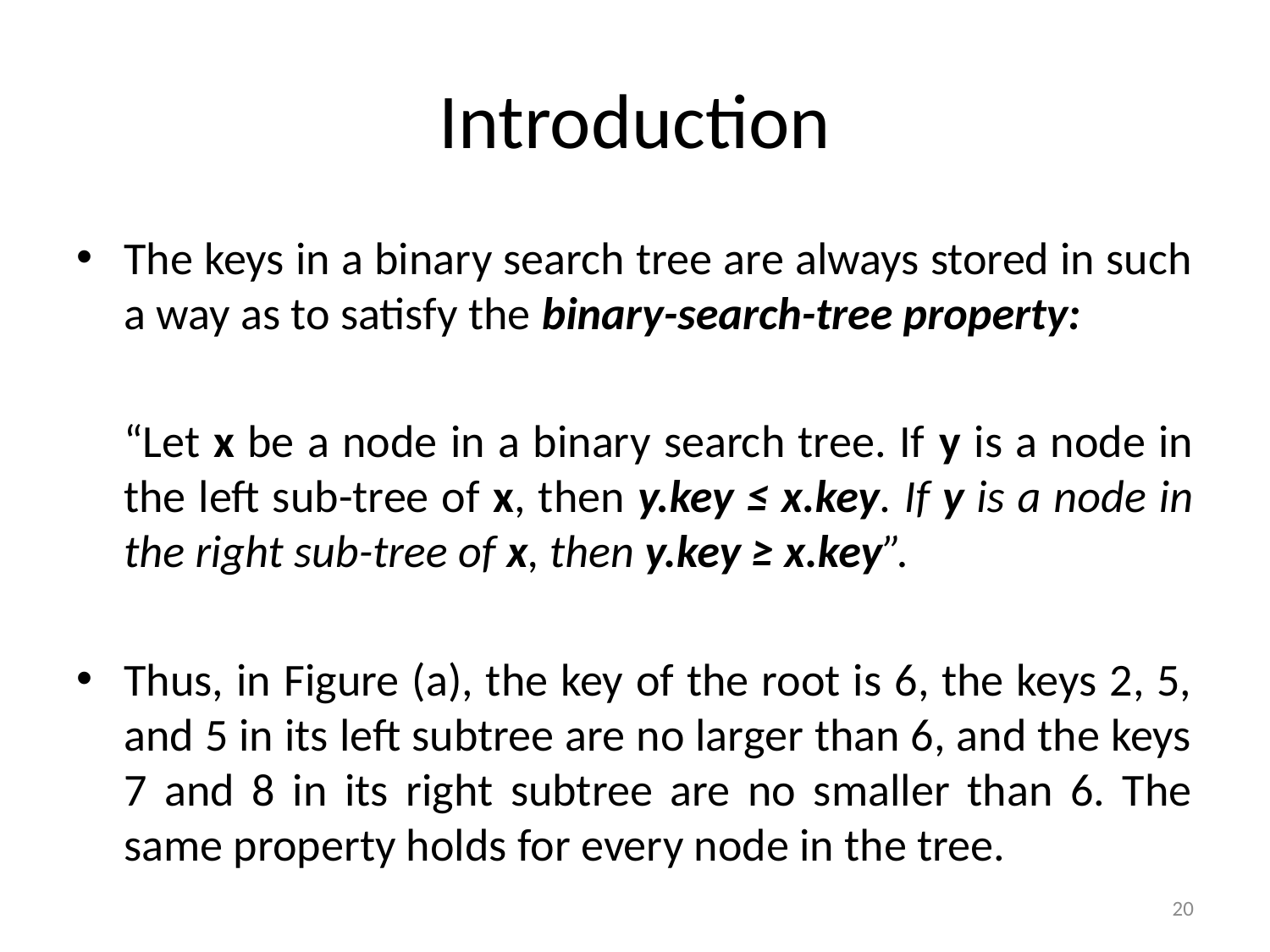

# Introduction
The keys in a binary search tree are always stored in such a way as to satisfy the binary-search-tree property:

	“Let x be a node in a binary search tree. If y is a node in the left sub-tree of x, then y.key ≤ x.key. If y is a node in the right sub-tree of x, then y.key ≥ x.key”.

Thus, in Figure (a), the key of the root is 6, the keys 2, 5, and 5 in its left subtree are no larger than 6, and the keys 7 and 8 in its right subtree are no smaller than 6. The same property holds for every node in the tree.
20